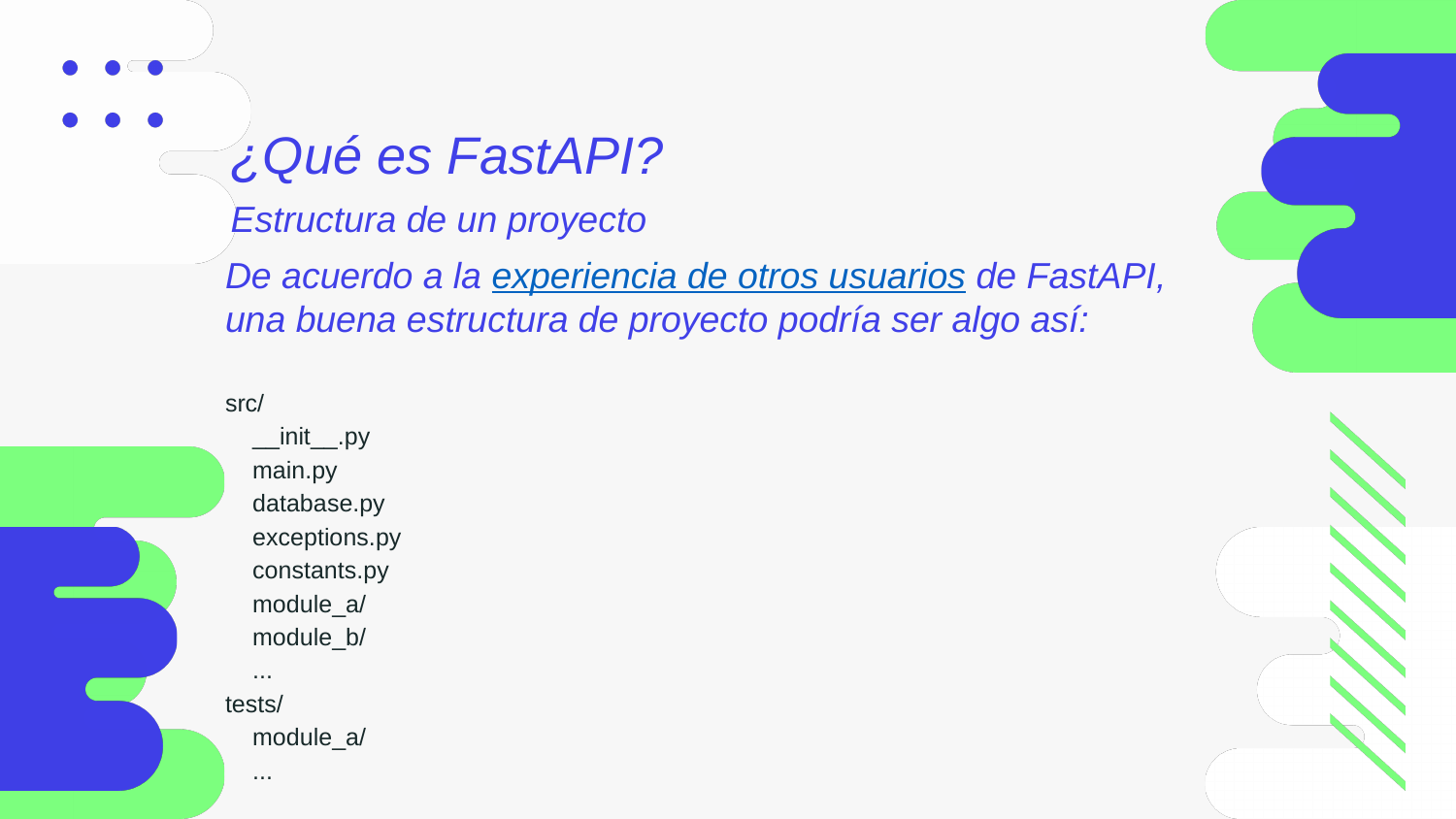

¿Qué es FastAPI?
Estructura de un proyecto
De acuerdo a la experiencia de otros usuarios de FastAPI, una buena estructura de proyecto podría ser algo así:

src/
    __init__.py
    main.py
    database.py
    exceptions.py
    constants.py
    module_a/
    module_b/
    ...
tests/
    module_a/
    ...